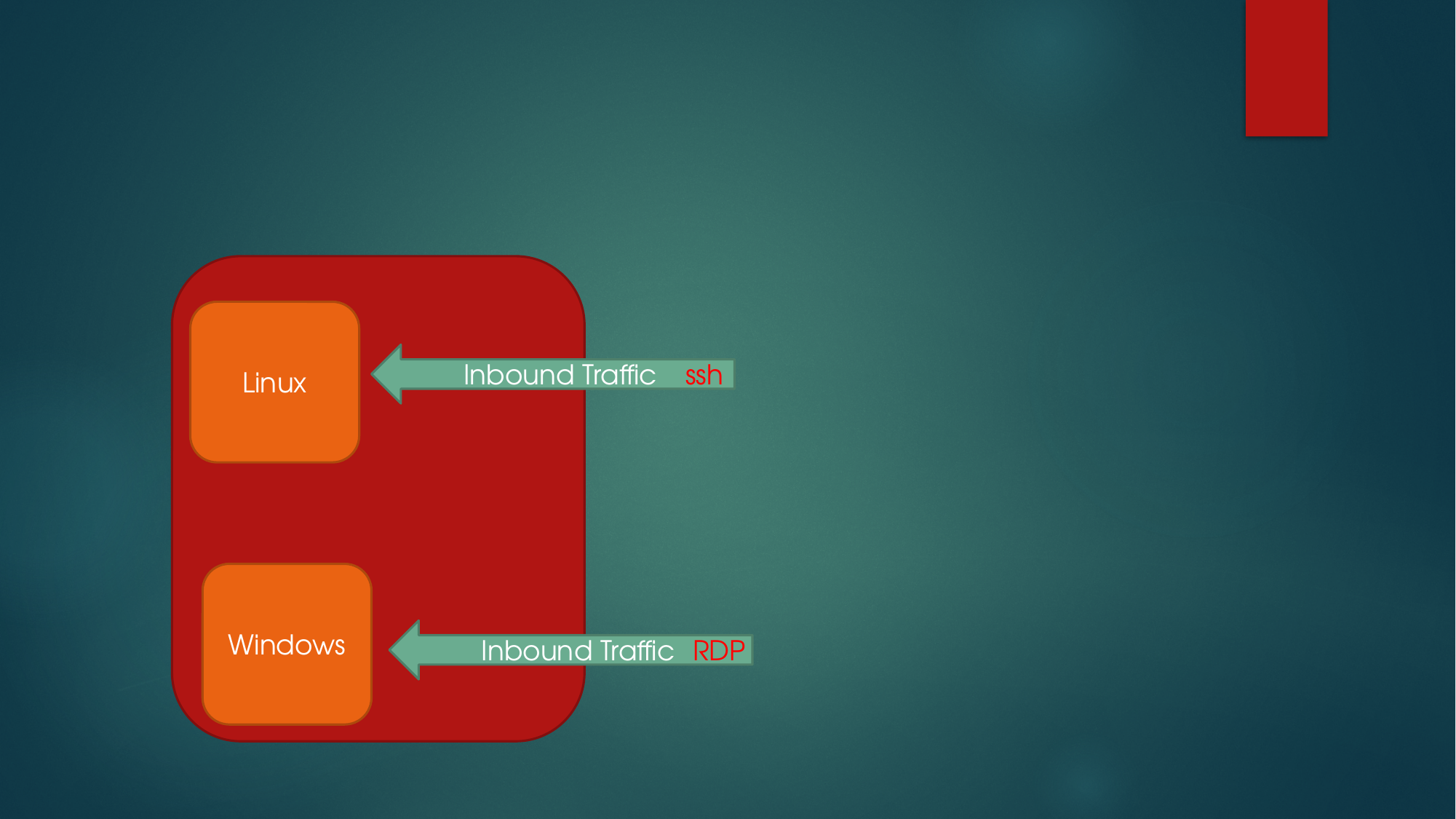

#

Linux
Inbound Traffic
ssh
Windows
Inbound Traffic
RDP